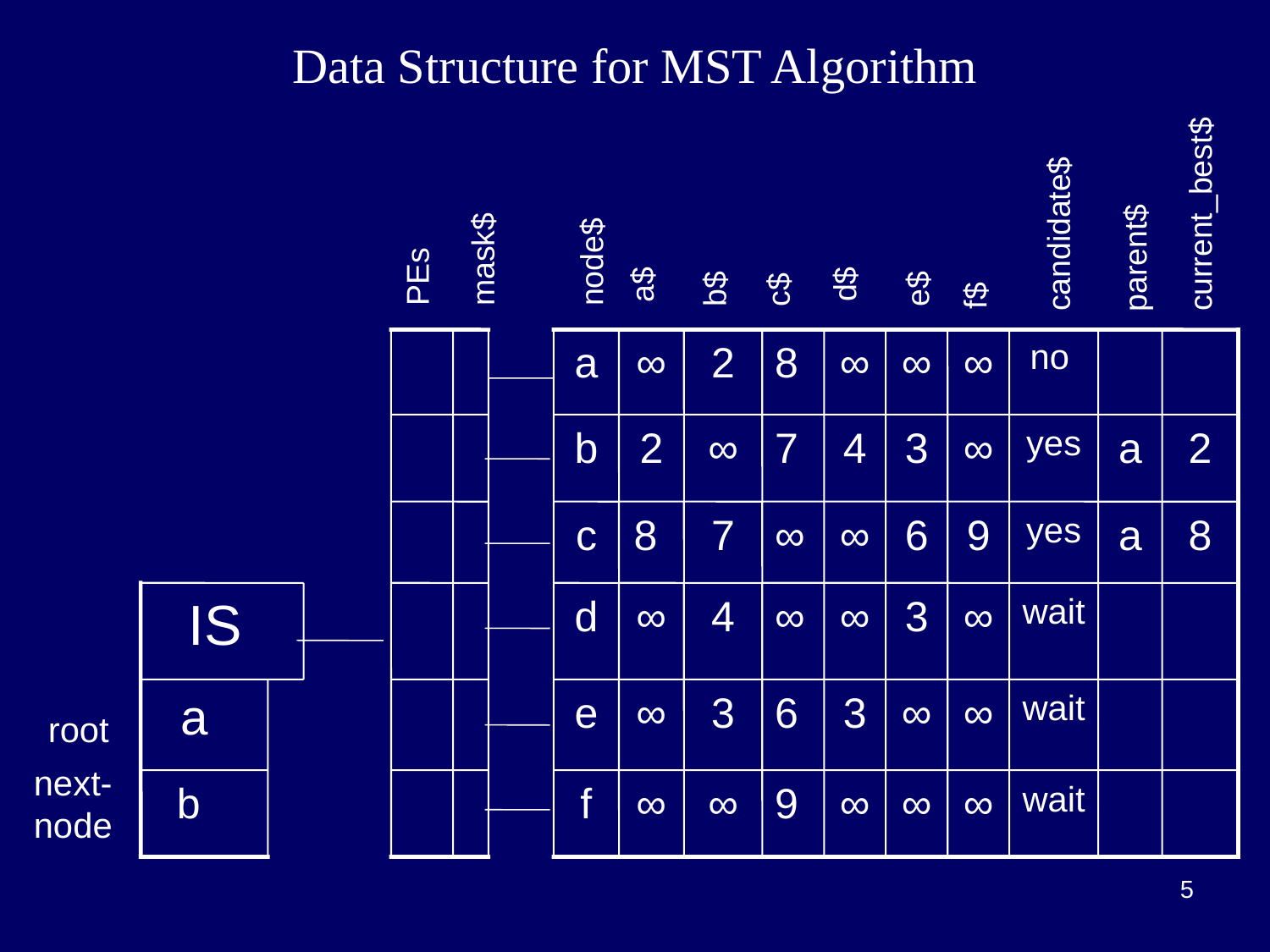

# Data Structure for MST Algorithm
current_best$
candidate$
node$
parent$
mask$
PEs
d$
c$
e$
b$
f$
a$
no

a

∞

2

8

∞

∞

∞

b

2
∞
7
4
3
∞
yes
a
2

c

8

7

∞

∞
6
9
yes
a
8

    IS

d

∞

4

∞

∞
3
∞
wait

  a

e

∞
3
6
3
∞
∞
wait

root

next-
node
  b

f

∞
∞
9
∞
∞
∞
wait

5